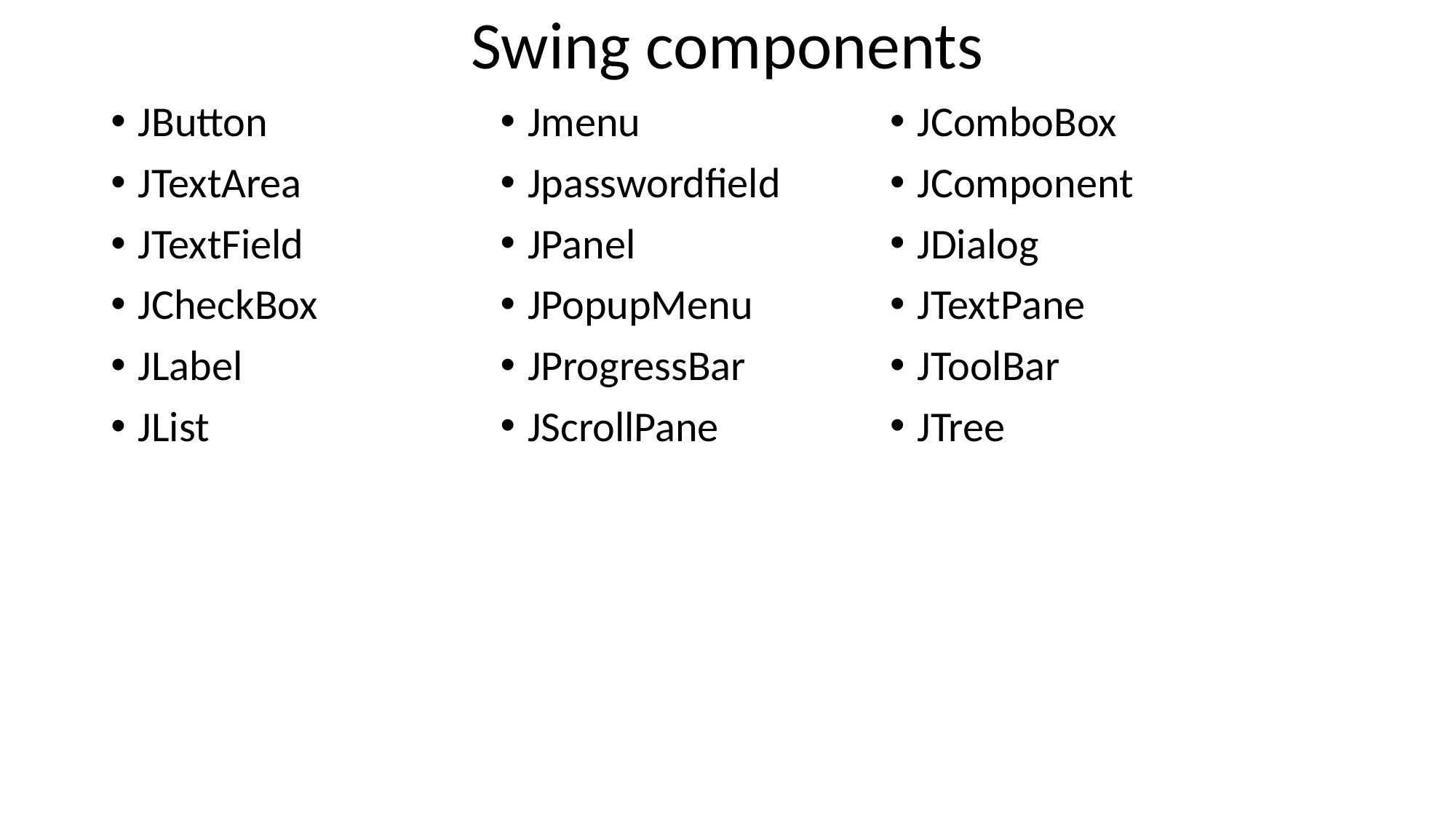

# Swing components
JComboBox
JComponent
JDialog
JTextPane
JToolBar
JTree
JButton
JTextArea
JTextField
JCheckBox
JLabel
JList
Jmenu
Jpasswordfield
JPanel
JPopupMenu
JProgressBar
JScrollPane